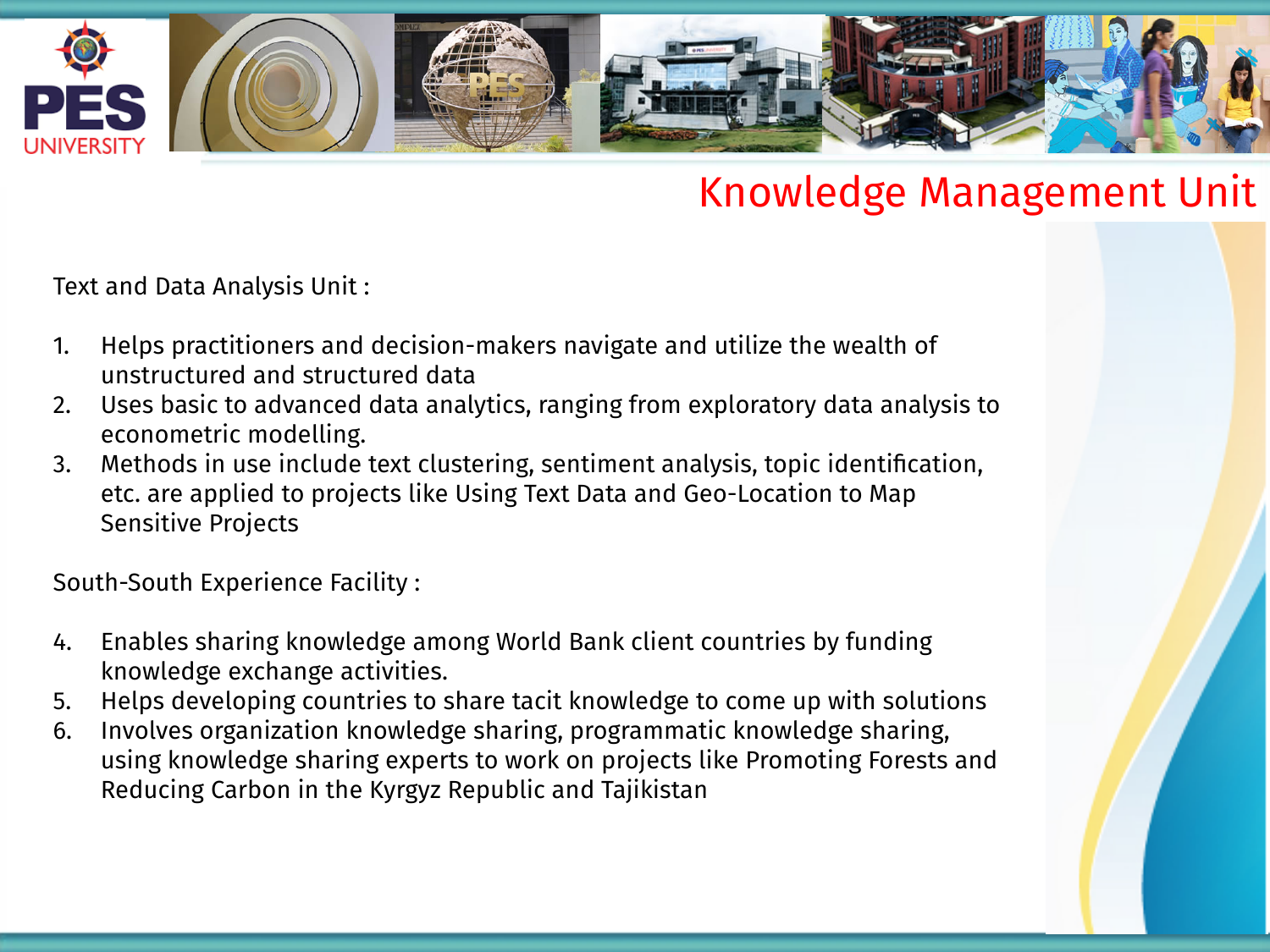

Knowledge Management Unit
Text and Data Analysis Unit :

Helps practitioners and decision-makers navigate and utilize the wealth of unstructured and structured data
Uses basic to advanced data analytics, ranging from exploratory data analysis to econometric modelling.
Methods in use include text clustering, sentiment analysis, topic identification, etc. are applied to projects like Using Text Data and Geo-Location to Map Sensitive Projects

South-South Experience Facility :

Enables sharing knowledge among World Bank client countries by funding knowledge exchange activities.
Helps developing countries to share tacit knowledge to come up with solutions
Involves organization knowledge sharing, programmatic knowledge sharing, using knowledge sharing experts to work on projects like Promoting Forests and Reducing Carbon in the Kyrgyz Republic and Tajikistan